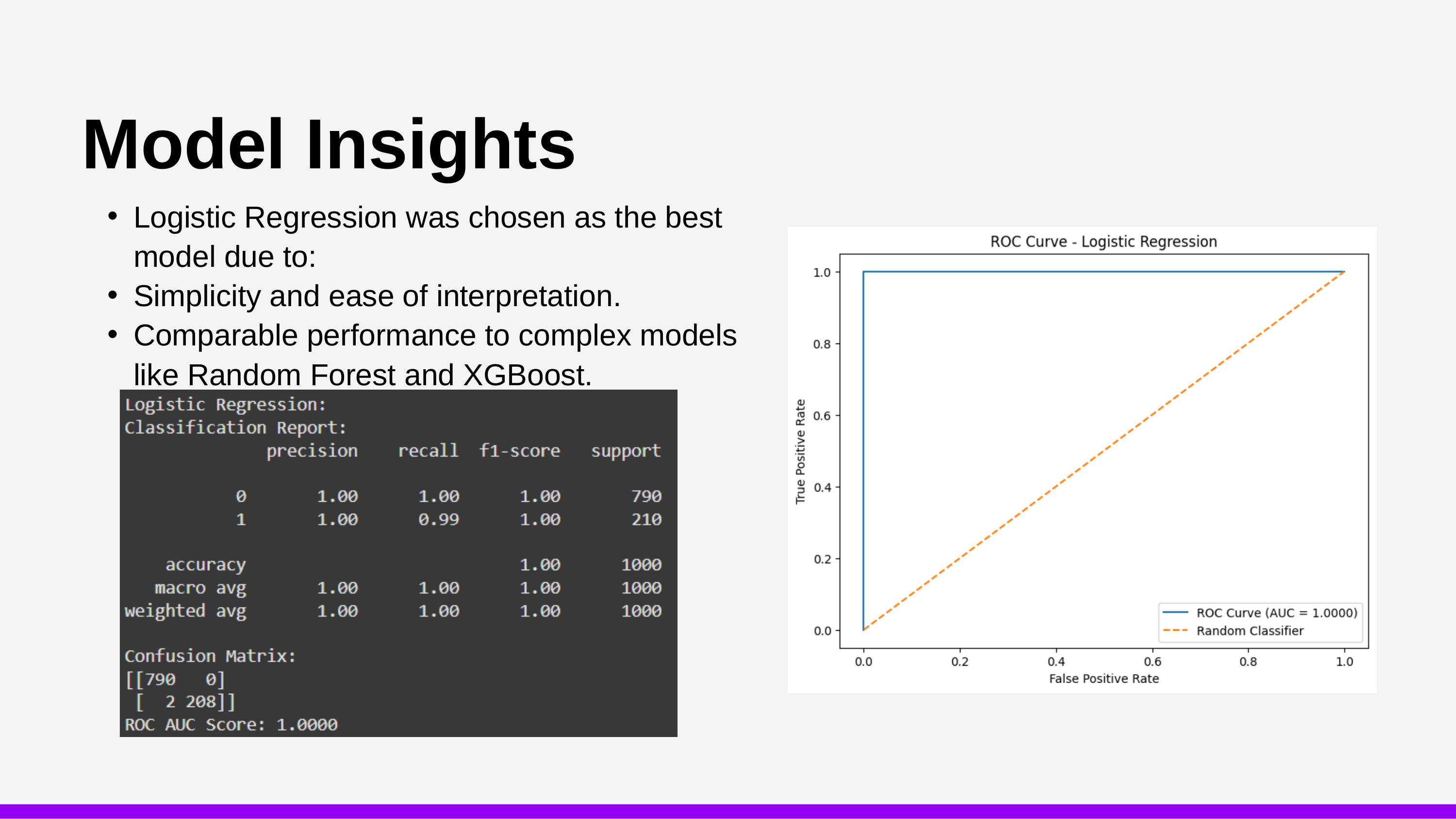

Model Insights
Logistic Regression was chosen as the best model due to:
Simplicity and ease of interpretation.
Comparable performance to complex models like Random Forest and XGBoost.